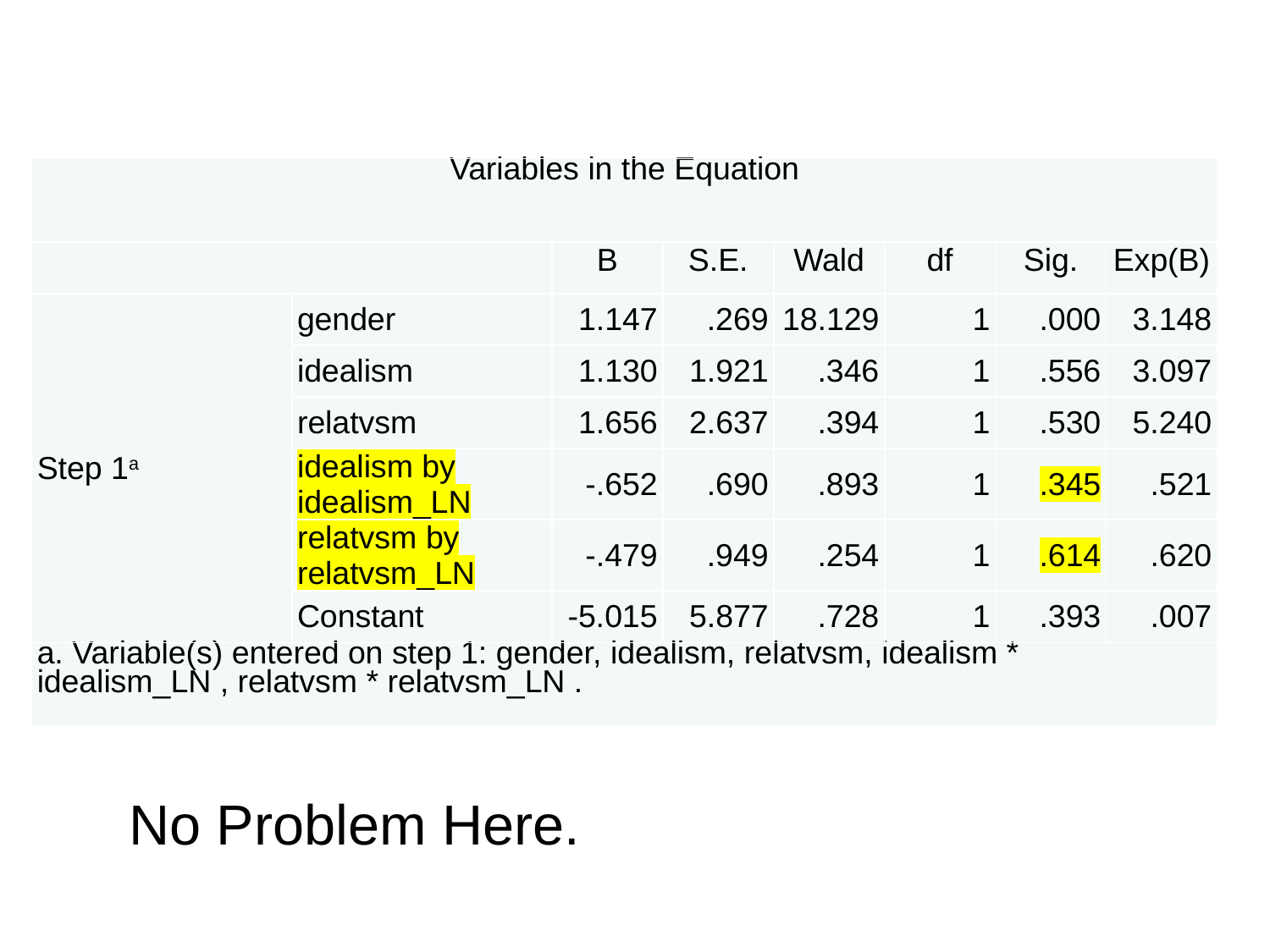

| Variables in the Equation |  |  |  |  |  |  |  |
| --- | --- | --- | --- | --- | --- | --- | --- |
|  |  | B | S.E. | Wald | df | Sig. | Exp(B) |
| Step 1a | gender | 1.147 | .269 | 18.129 | 1 | .000 | 3.148 |
|  | idealism | 1.130 | 1.921 | .346 | 1 | .556 | 3.097 |
|  | relatvsm | 1.656 | 2.637 | .394 | 1 | .530 | 5.240 |
|  | idealism by idealism\_LN | -.652 | .690 | .893 | 1 | .345 | .521 |
|  | relatvsm by relatvsm\_LN | -.479 | .949 | .254 | 1 | .614 | .620 |
|  | Constant | -5.015 | 5.877 | .728 | 1 | .393 | .007 |
| a. Variable(s) entered on step 1: gender, idealism, relatvsm, idealism \* idealism\_LN , relatvsm \* relatvsm\_LN . |  |  |  |  |  |  |  |
No Problem Here.